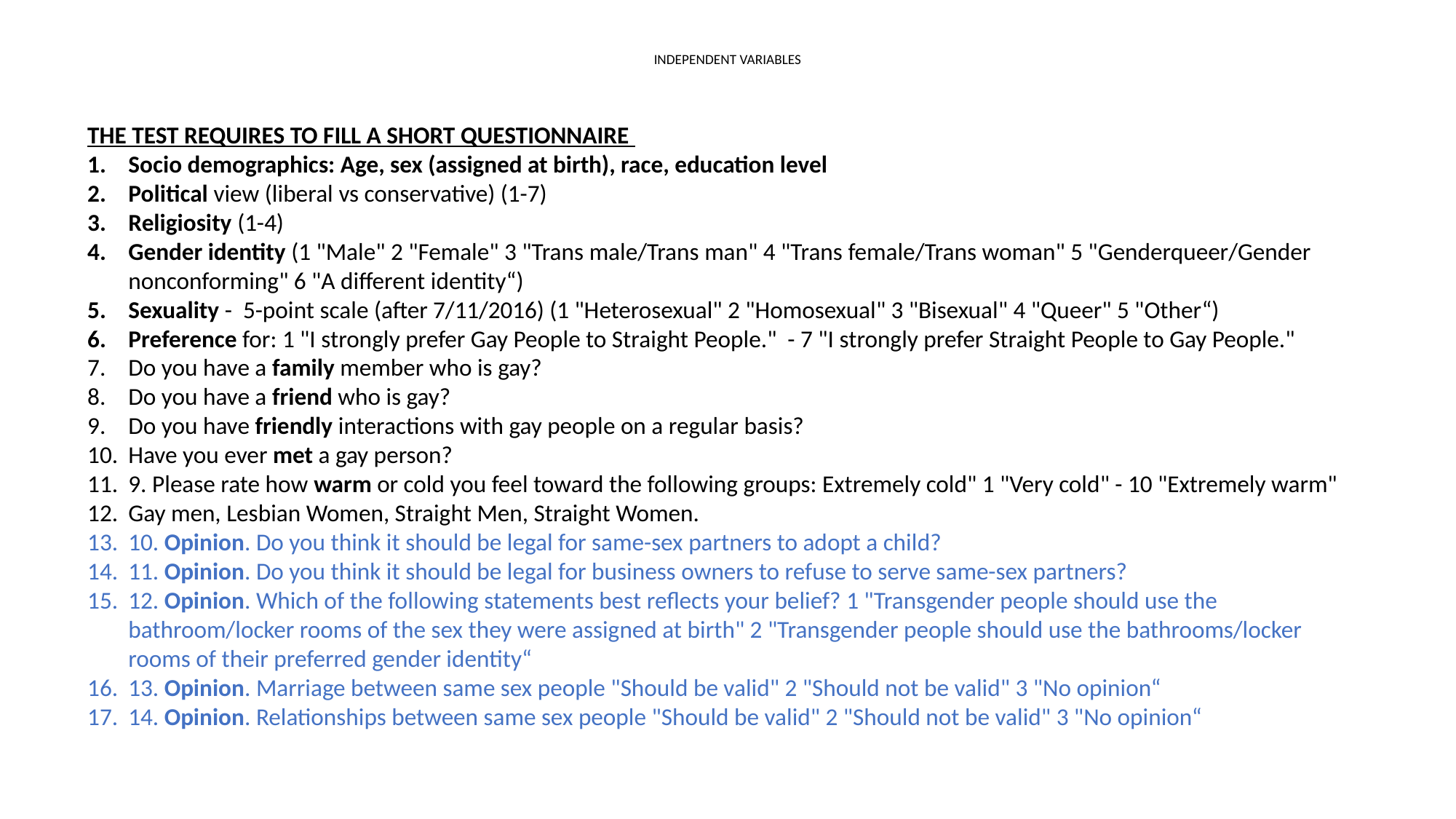

# INDEPENDENT VARIABLES
THE TEST REQUIRES TO FILL A SHORT QUESTIONNAIRE
Socio demographics: Age, sex (assigned at birth), race, education level
Political view (liberal vs conservative) (1-7)
Religiosity (1-4)
Gender identity (1 "Male" 2 "Female" 3 "Trans male/Trans man" 4 "Trans female/Trans woman" 5 "Genderqueer/Gender nonconforming" 6 "A different identity“)
Sexuality -  5-point scale (after 7/11/2016) (1 "Heterosexual" 2 "Homosexual" 3 "Bisexual" 4 "Queer" 5 "Other“)
Preference for: 1 "I strongly prefer Gay People to Straight People."  - 7 "I strongly prefer Straight People to Gay People."
Do you have a family member who is gay?
Do you have a friend who is gay?
Do you have friendly interactions with gay people on a regular basis?
Have you ever met a gay person?
9. Please rate how warm or cold you feel toward the following groups: Extremely cold" 1 "Very cold" - 10 "Extremely warm"
Gay men, Lesbian Women, Straight Men, Straight Women.
10. Opinion. Do you think it should be legal for same-sex partners to adopt a child?
11. Opinion. Do you think it should be legal for business owners to refuse to serve same-sex partners?
12. Opinion. Which of the following statements best reflects your belief? 1 "Transgender people should use the bathroom/locker rooms of the sex they were assigned at birth" 2 "Transgender people should use the bathrooms/locker rooms of their preferred gender identity“
13. Opinion. Marriage between same sex people "Should be valid" 2 "Should not be valid" 3 "No opinion“
14. Opinion. Relationships between same sex people "Should be valid" 2 "Should not be valid" 3 "No opinion“